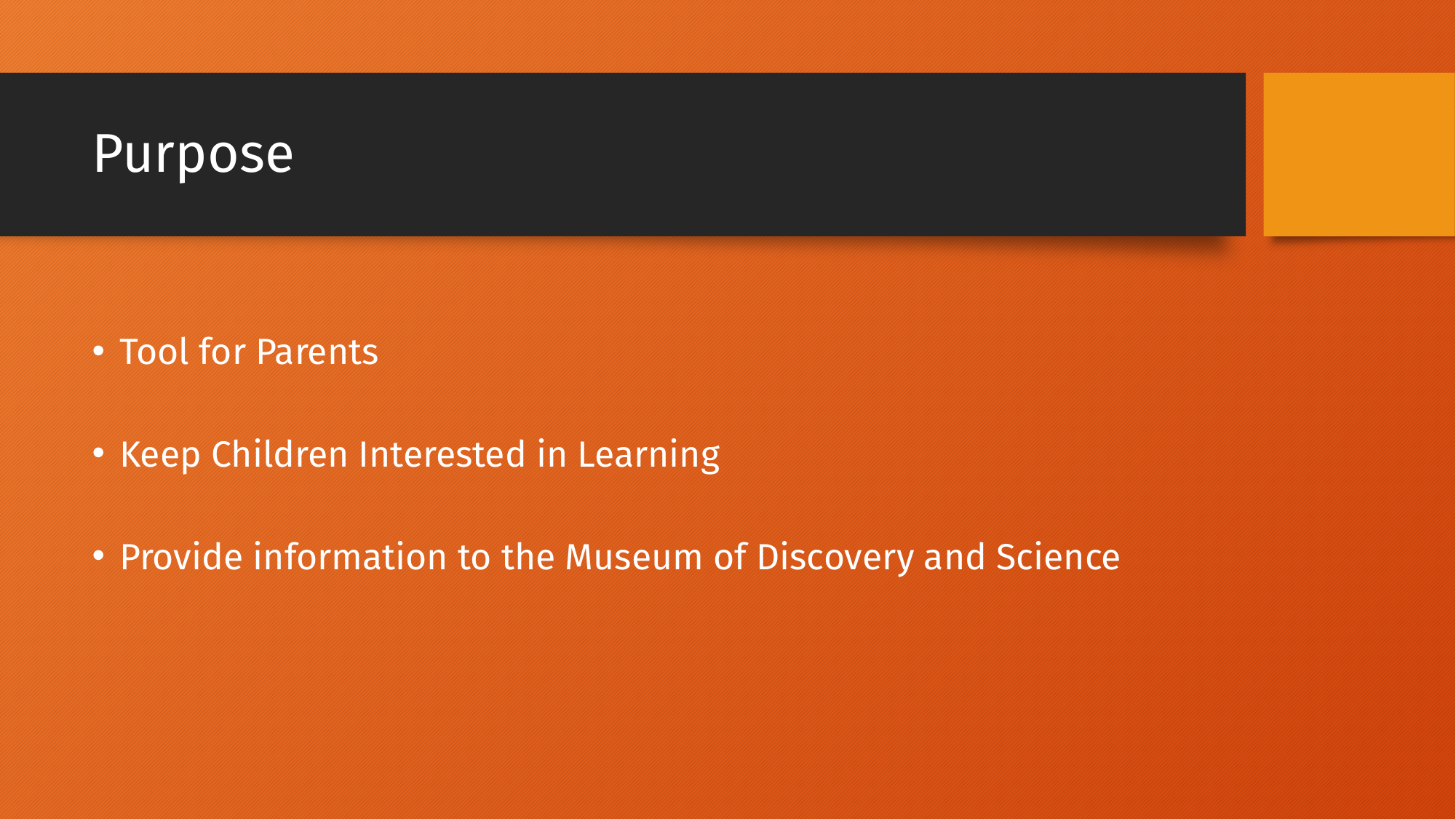

# Purpose
Tool for Parents
Keep Children Interested in Learning
Provide information to the Museum of Discovery and Science